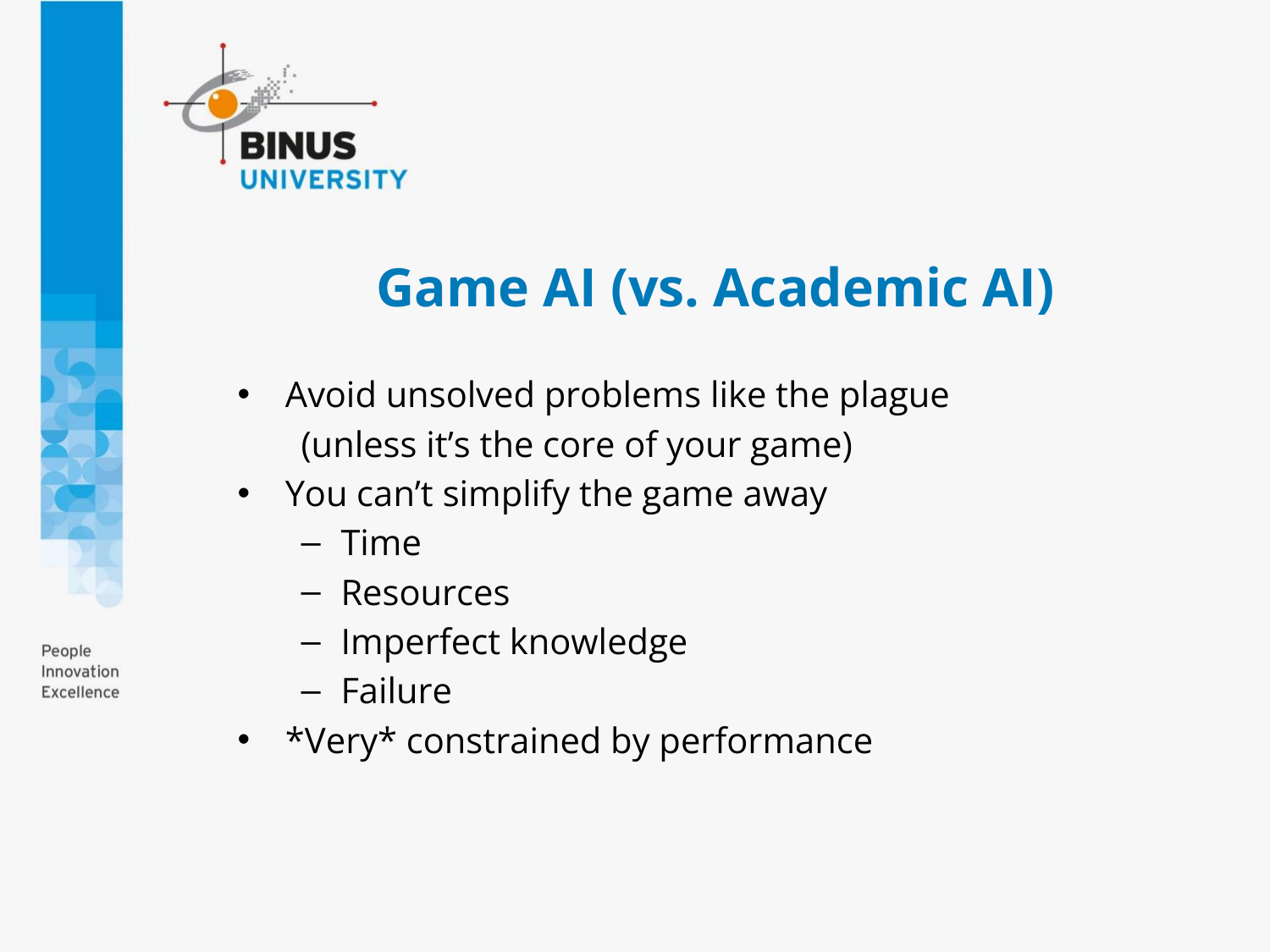

# Game AI (vs. Academic AI)
Avoid unsolved problems like the plague
(unless it’s the core of your game)
You can’t simplify the game away
Time
Resources
Imperfect knowledge
Failure
*Very* constrained by performance